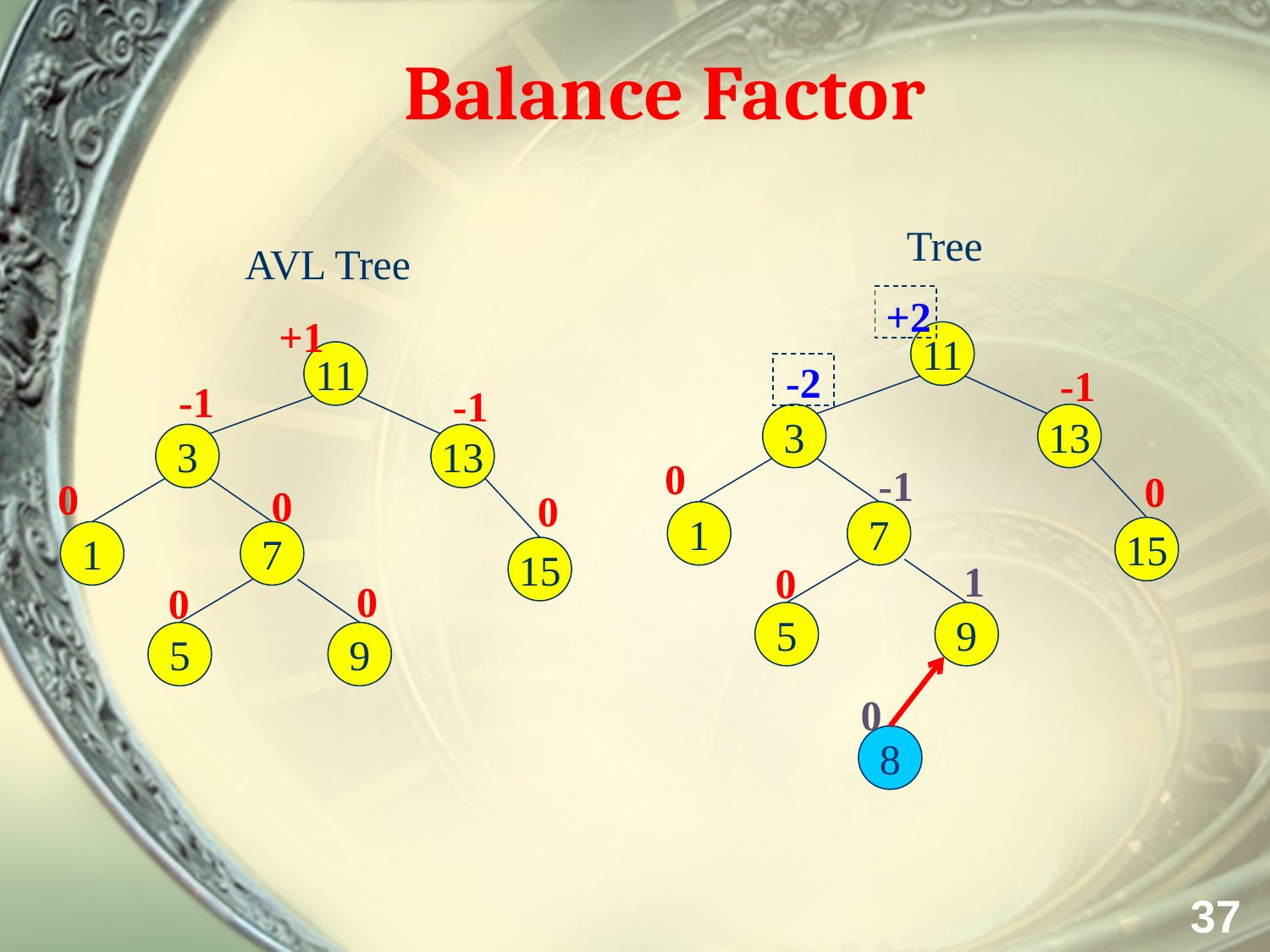

# Balance Factor
Tree
AVL Tree
+2

+1
11
11
-2
-1

-1
-1
3
13
3
13
0
-1
0
0
0
0
1
7
15
1
7
15
1
0
0
0
5
9
5
9
0
8
37